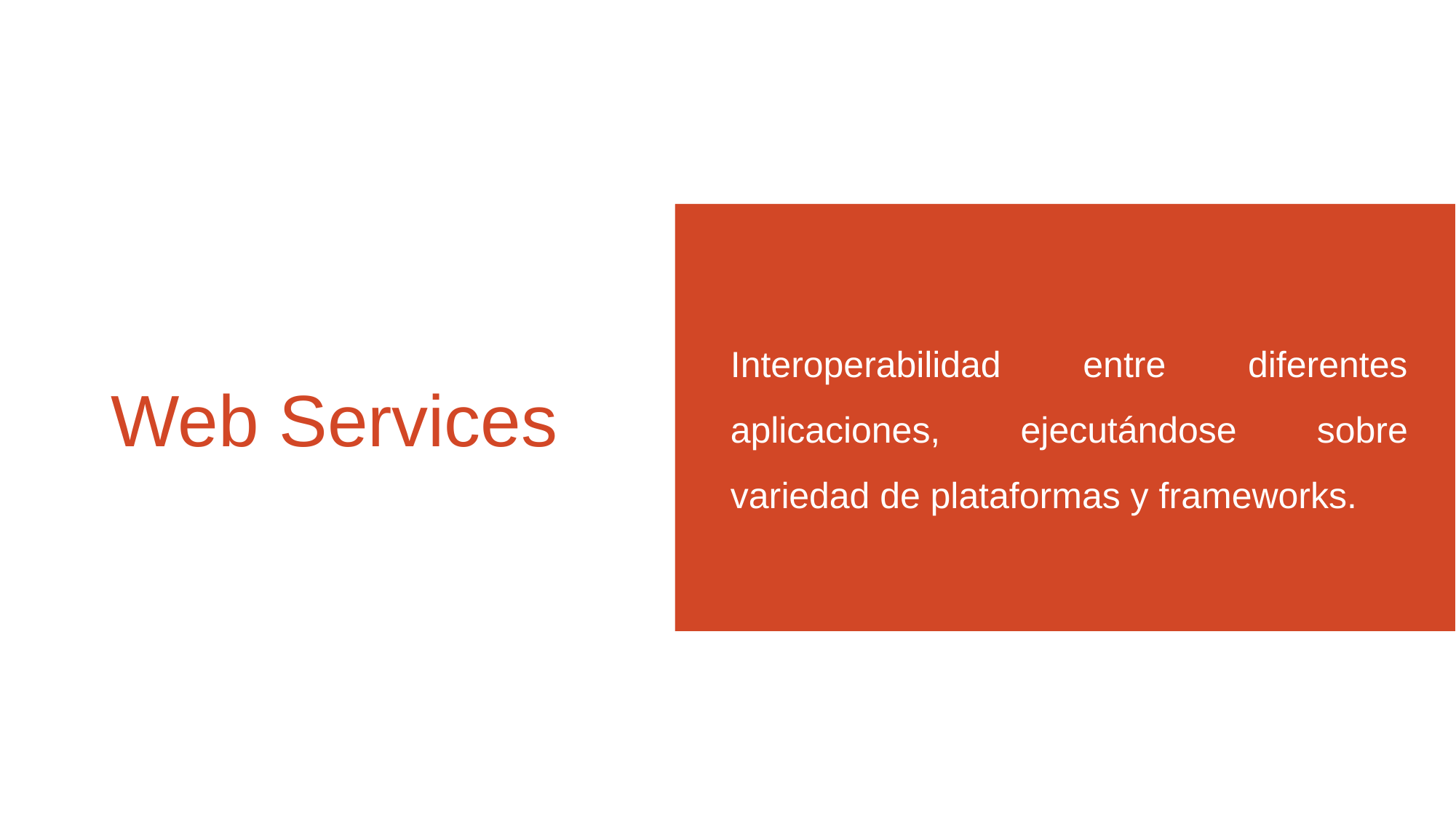

Interoperabilidad entre diferentes aplicaciones, ejecutándose sobre variedad de plataformas y frameworks.
# Web Services